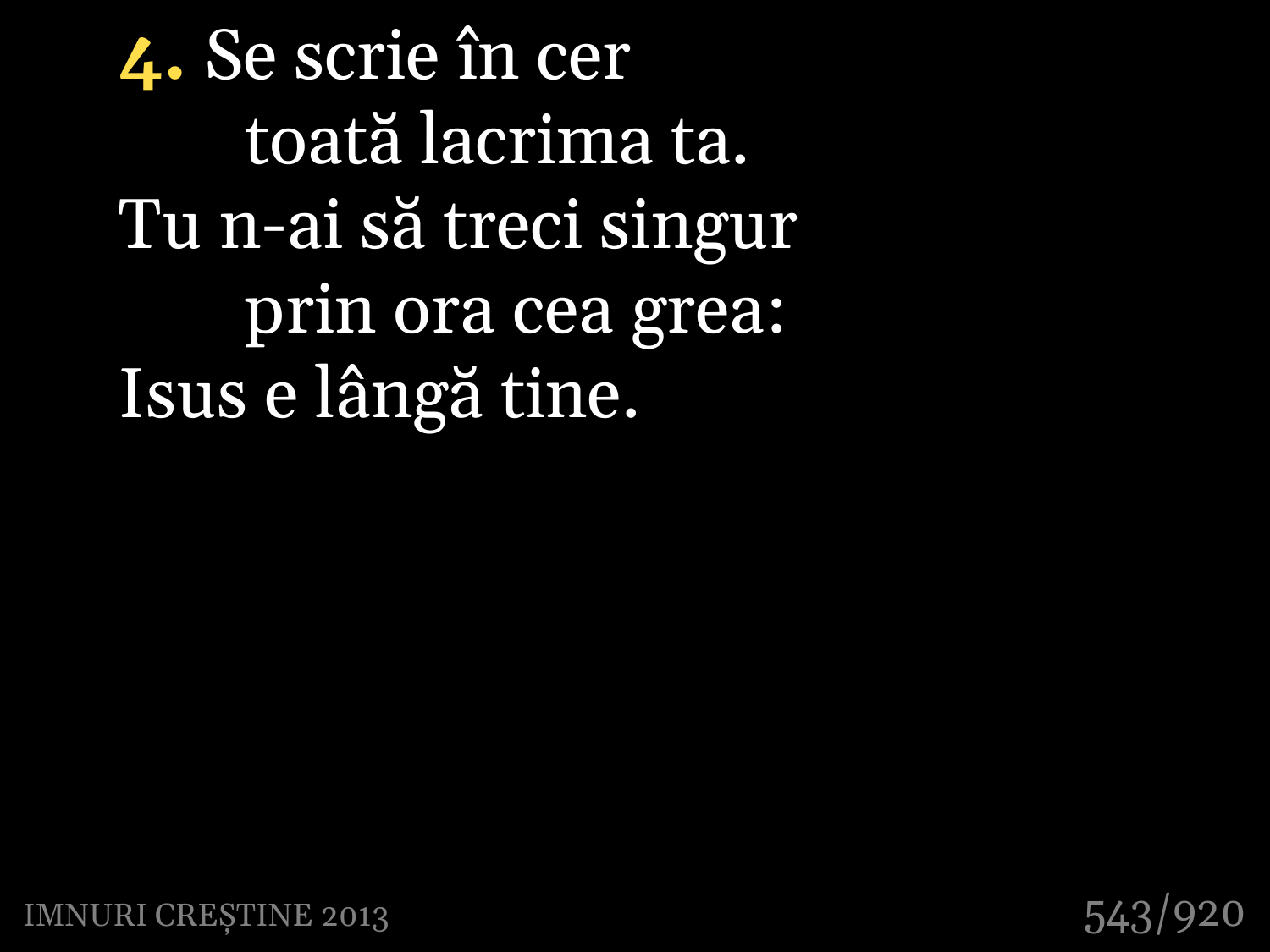

4. Se scrie în cer
	toată lacrima ta.
Tu n-ai să treci singur
	prin ora cea grea:
Isus e lângă tine.
543/920
IMNURI CREȘTINE 2013